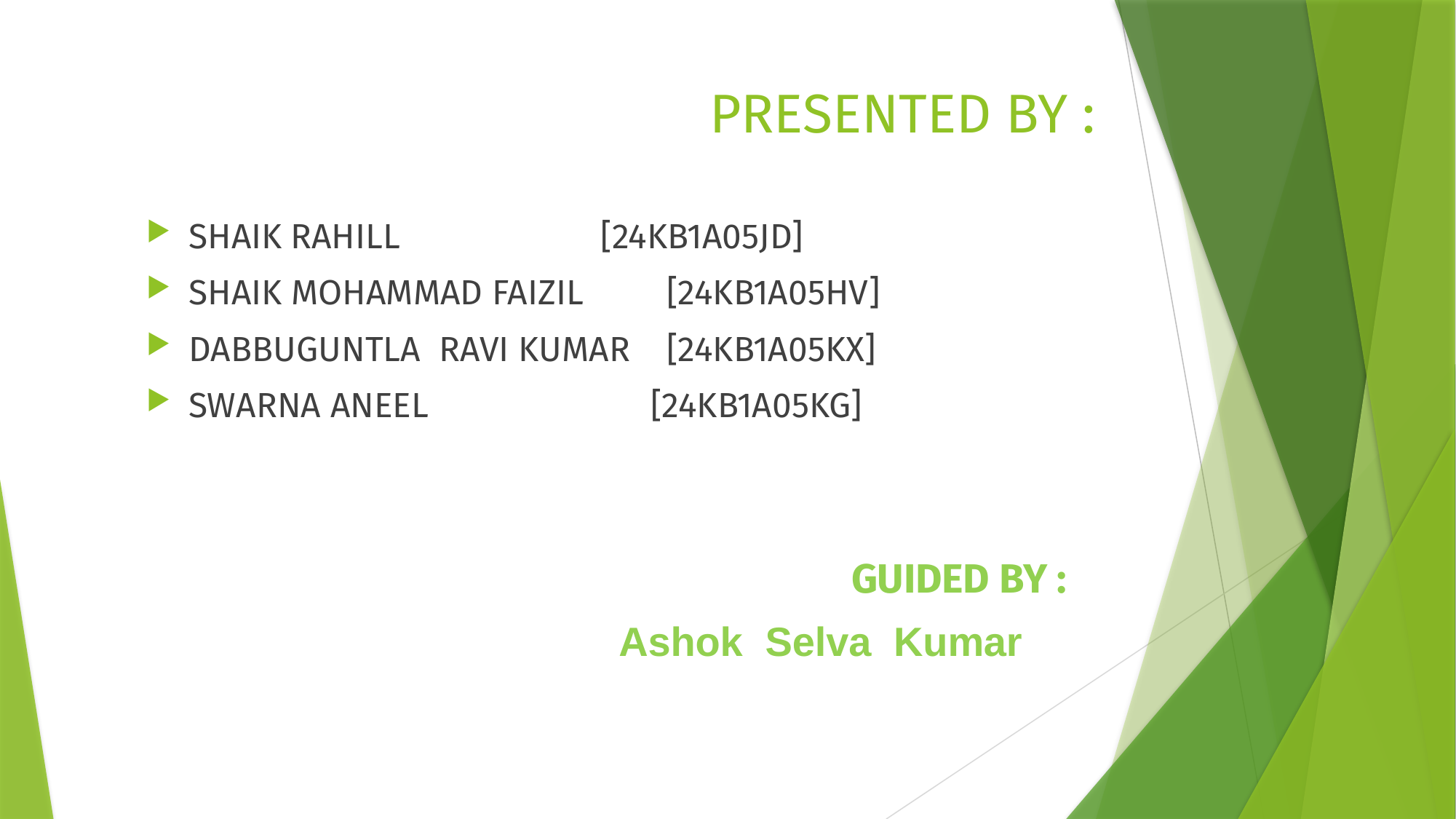

# PRESENTED BY :
SHAIK RAHILL                         [24KB1A05JD]
SHAIK MOHAMMAD FAIZIL         [24KB1A05HV]
DABBUGUNTLA  RAVI KUMAR    [24KB1A05KX]
SWARNA ANEEL                        [24KB1A05KG]

                                                                            GUIDED BY :
                                                 Ashok  Selva  Kumar